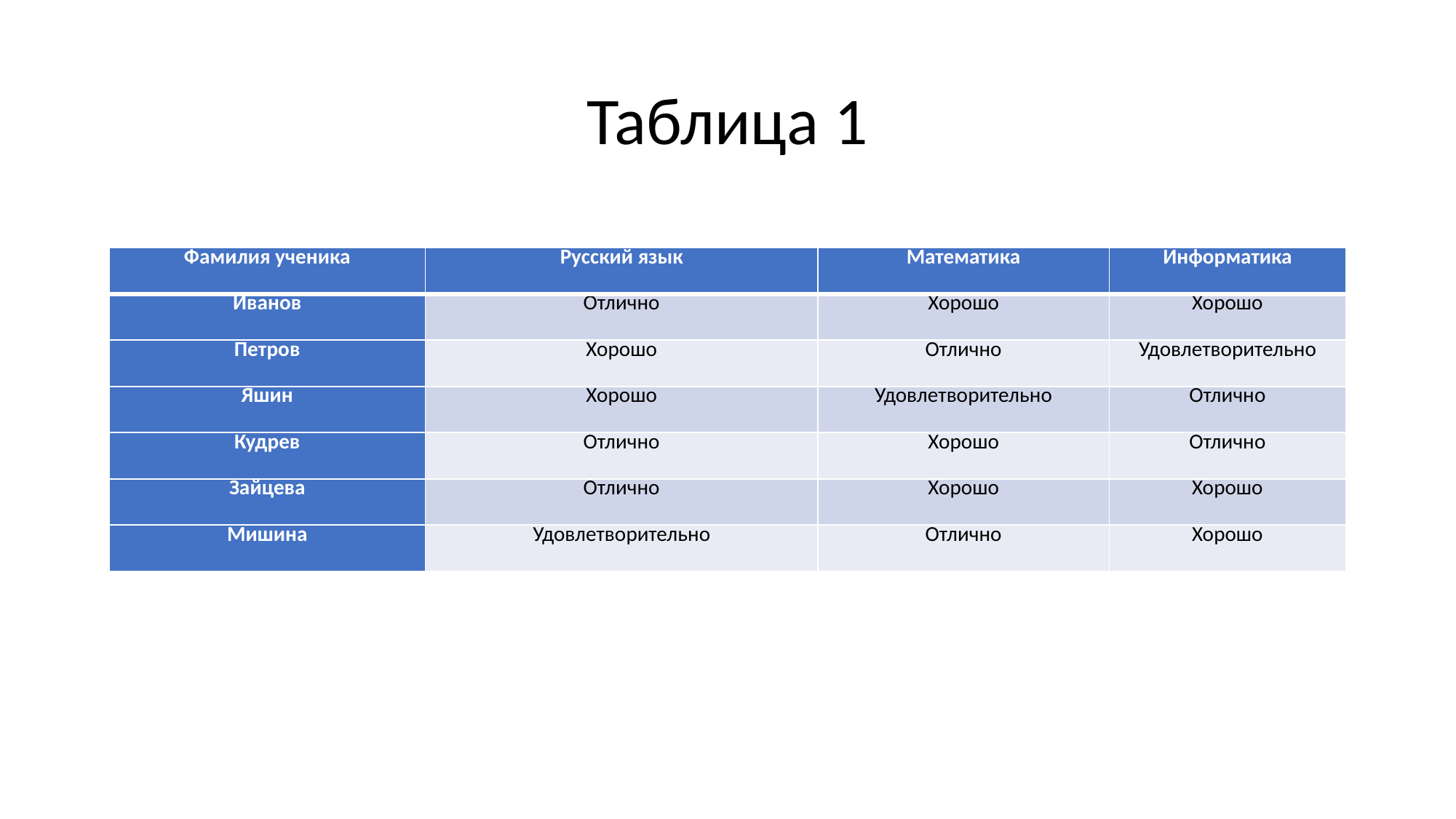

# Таблица 1
| Фамилия ученика | Русский язык | Математика | Информатика |
| --- | --- | --- | --- |
| Иванов | Отлично | Хорошо | Хорошо |
| Петров | Хорошо | Отлично | Удовлетворительно |
| Яшин | Хорошо | Удовлетворительно | Отлично |
| Кудрев | Отлично | Хорошо | Отлично |
| Зайцева | Отлично | Хорошо | Хорошо |
| Мишина | Удовлетворительно | Отлично | Хорошо |